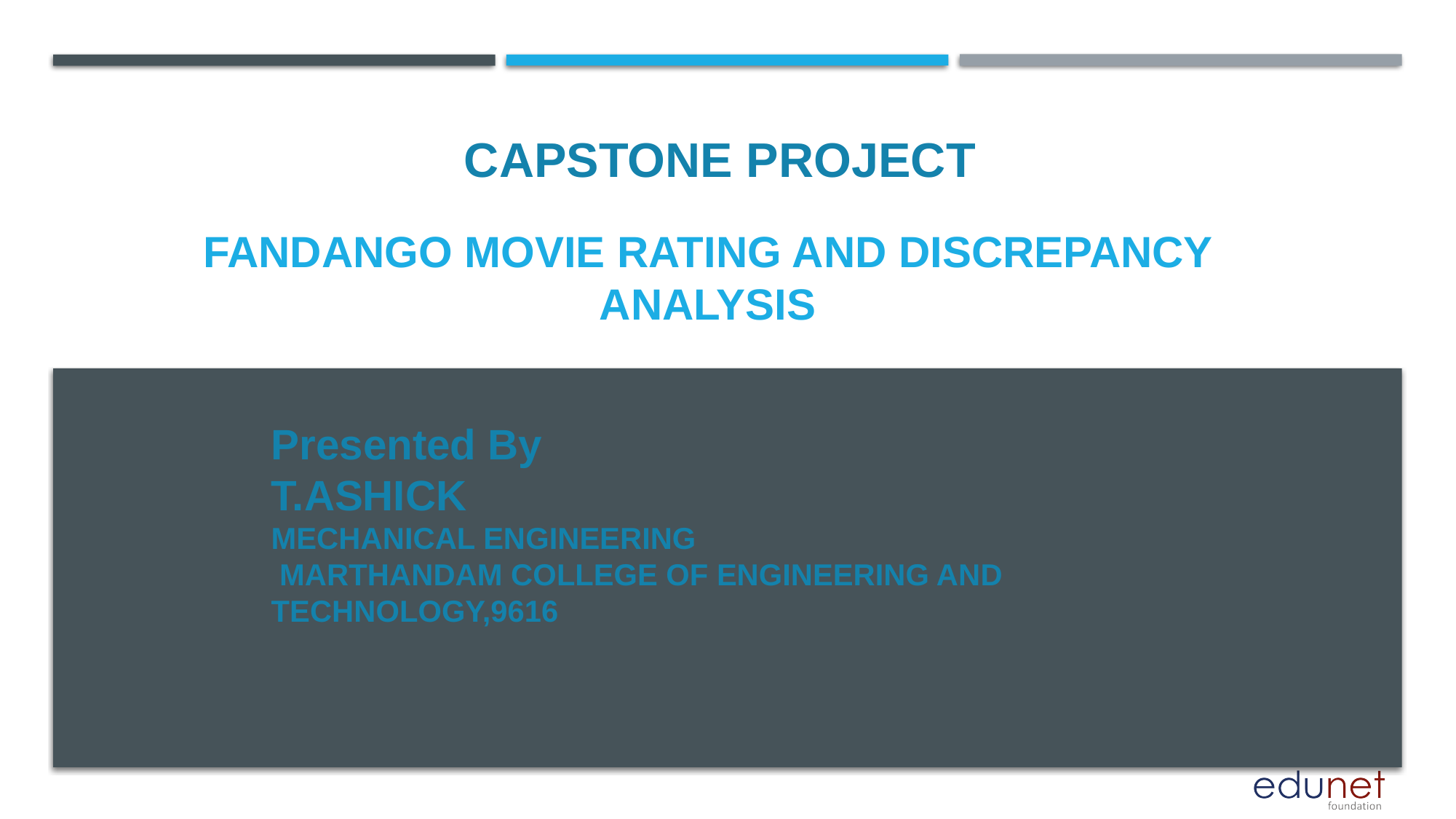

CAPSTONE PROJECT
# FANDANGO MOVIE RATING AND DISCREPANCY ANALYSIS
Presented By
T.ASHICK
MECHANICAL ENGINEERING
 MARTHANDAM COLLEGE OF ENGINEERING AND    TECHNOLOGY,9616